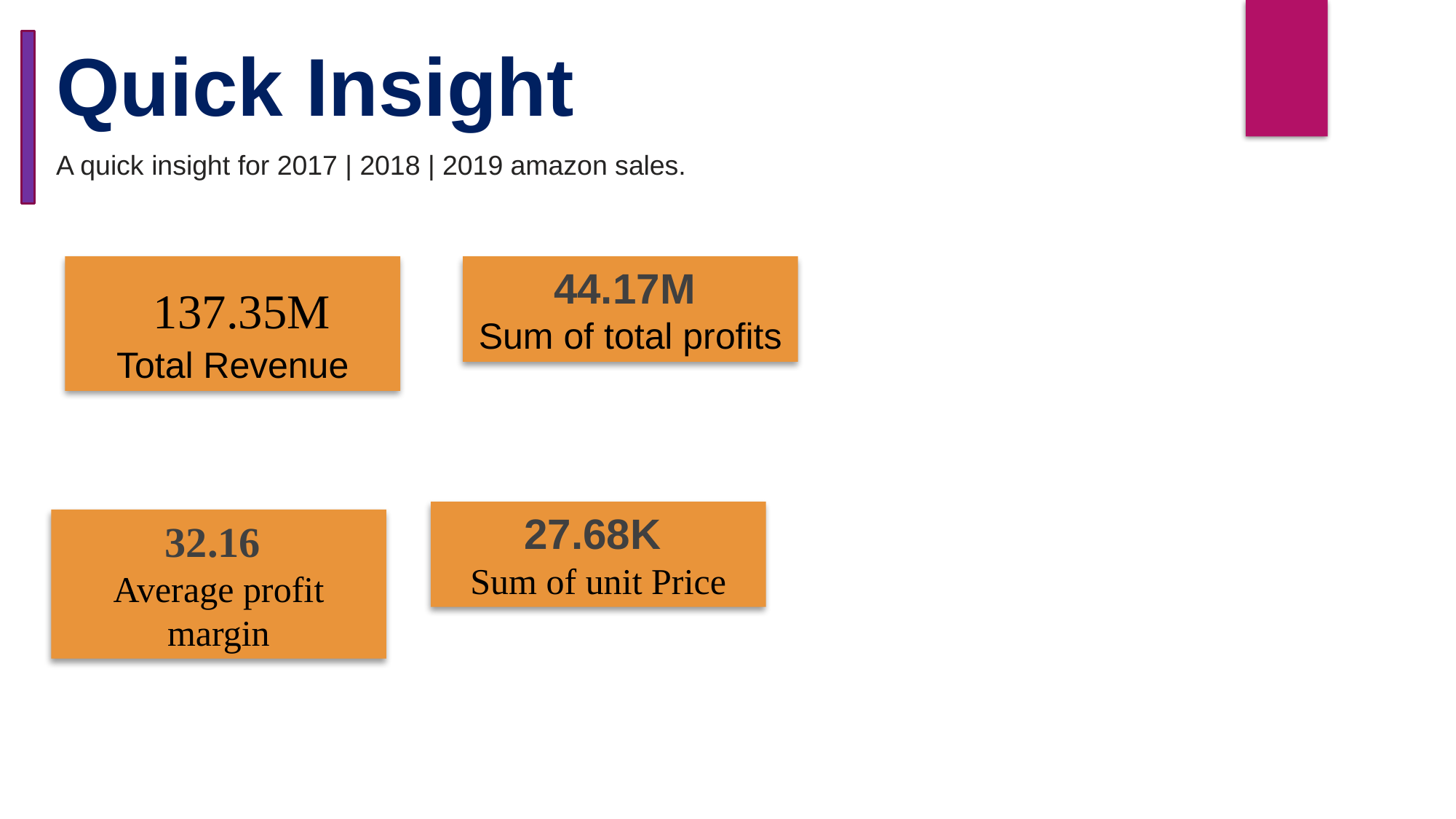

Quick Insight

﻿A quick insight for 2017 | 2018 | 2019 amazon sales.
 137.35M
Total Revenue
44.17M
Sum of total profits
27.68K
Sum of unit Price
32.16
Average profit margin